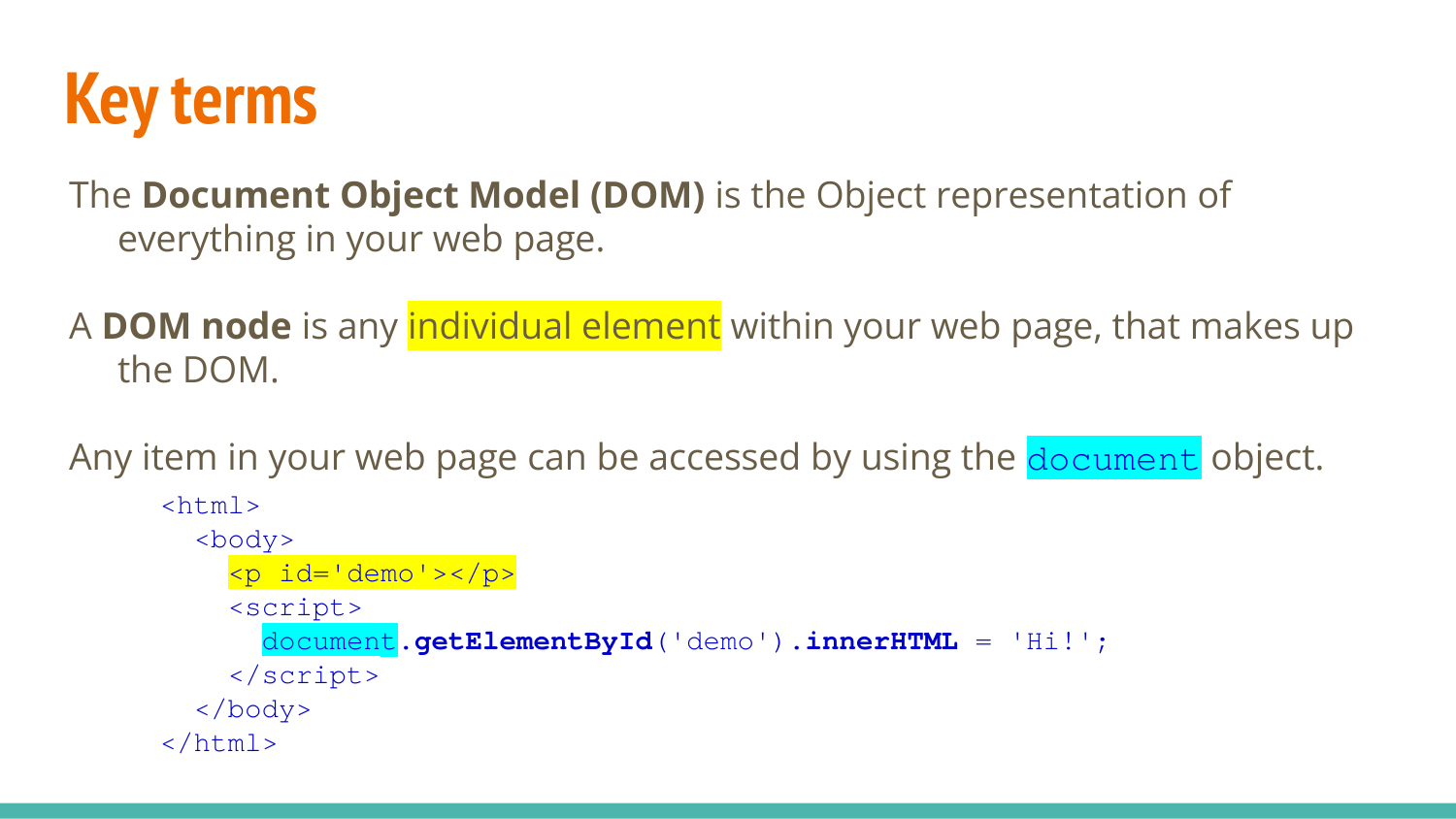

# Key terms
The Document Object Model (DOM) is the Object representation of everything in your web page.

A DOM node is any individual element within your web page, that makes up the DOM.

Any item in your web page can be accessed by using the document object.

<html>
  <body>
    <p id='demo'></p>
    <script>
      document.getElementById('demo').innerHTML = 'Hi!';
    </script>
  </body>
</html>